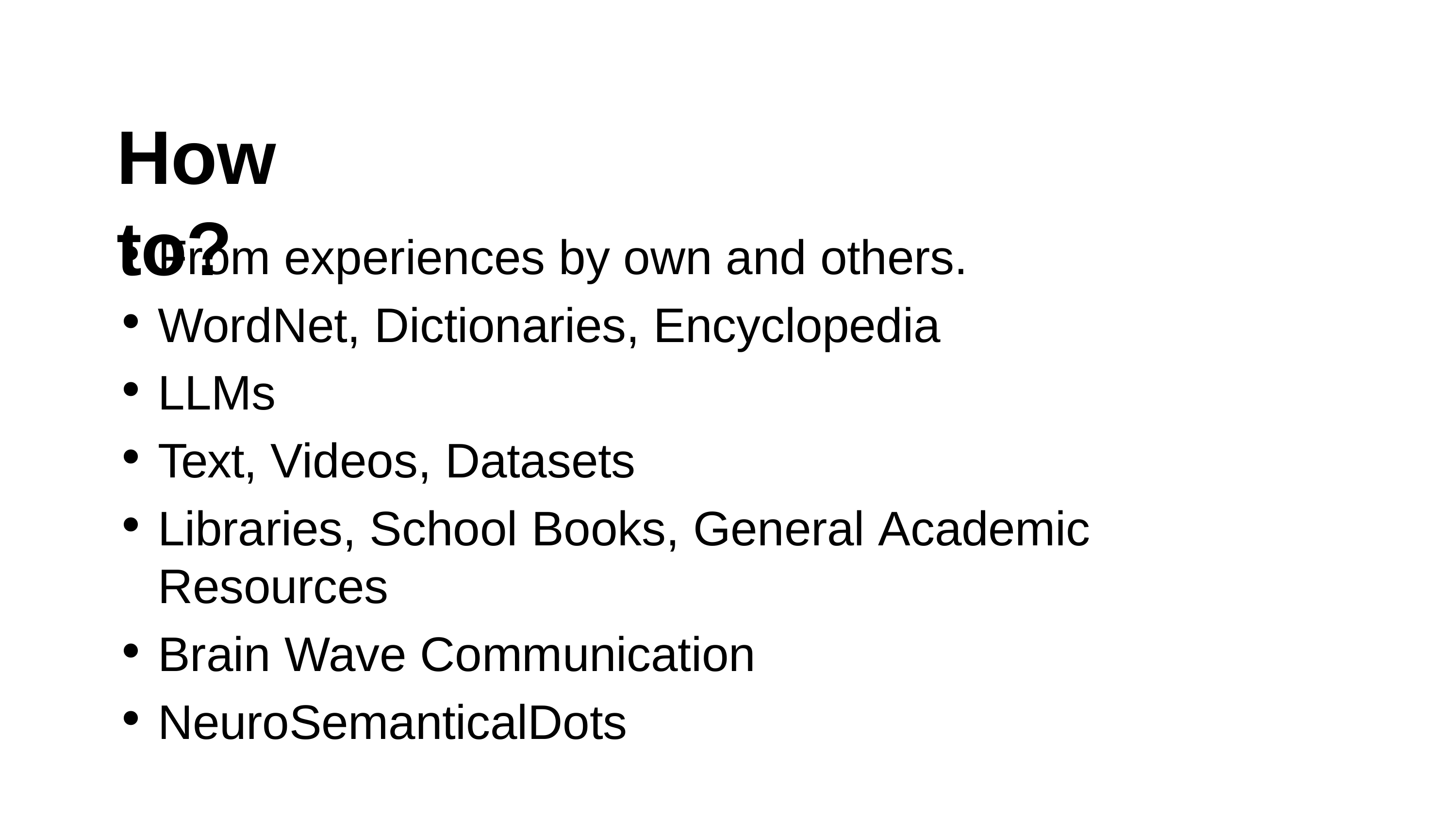

# How	to?
From experiences by own and others.
WordNet, Dictionaries, Encyclopedia
LLMs
Text, Videos, Datasets
Libraries, School Books, General Academic Resources
Brain Wave Communication
NeuroSemanticalDots